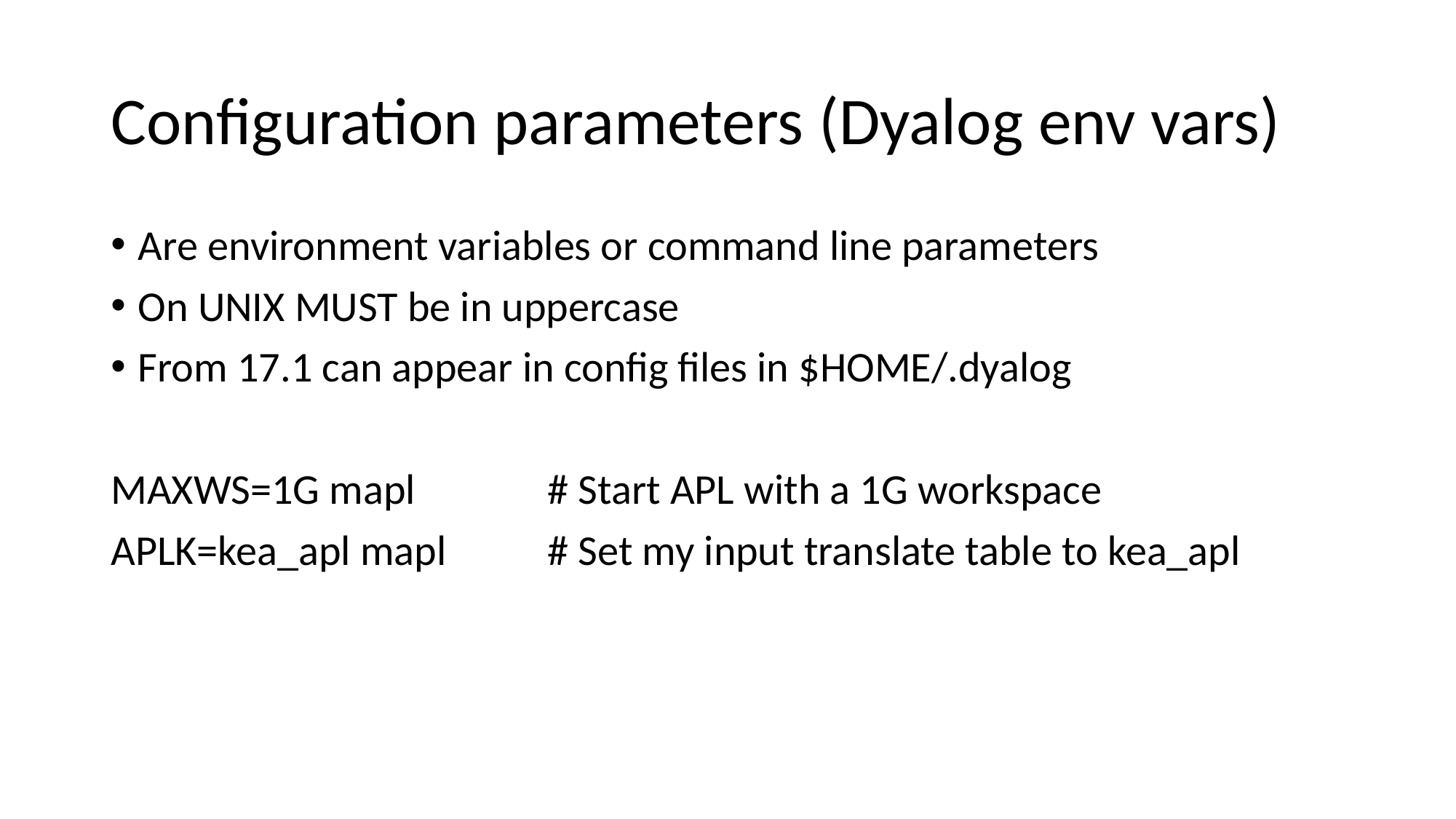

# Configuration parameters (Dyalog env vars)
Are environment variables or command line parameters
On UNIX MUST be in uppercase
From 17.1 can appear in config files in $HOME/.dyalog

MAXWS=1G mapl		# Start APL with a 1G workspace
APLK=kea_apl mapl	# Set my input translate table to kea_apl